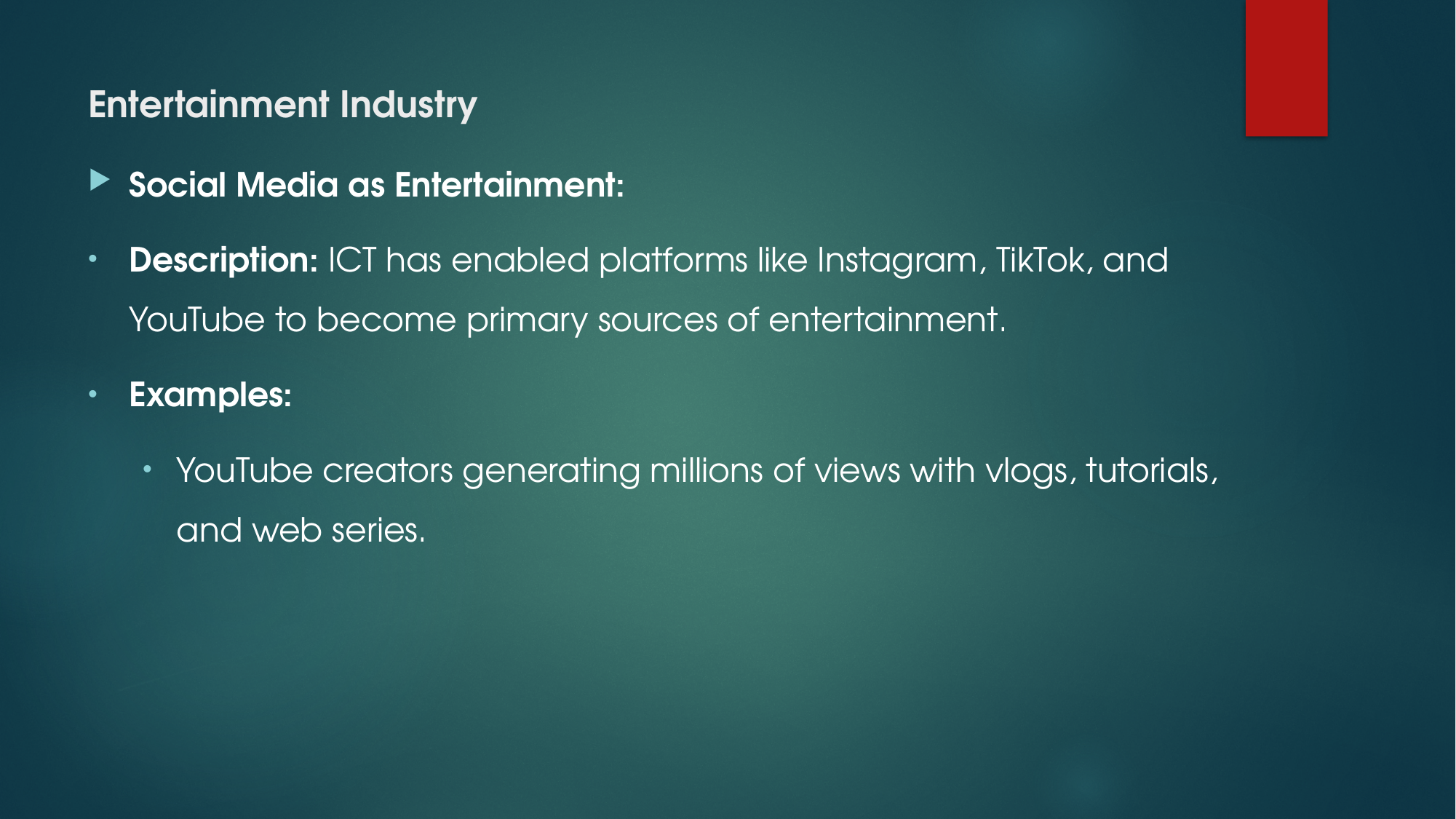

# Entertainment Industry
Social Media as Entertainment:
Description: ICT has enabled platforms like Instagram, TikTok, and YouTube to become primary sources of entertainment.
Examples:
YouTube creators generating millions of views with vlogs, tutorials, and web series.